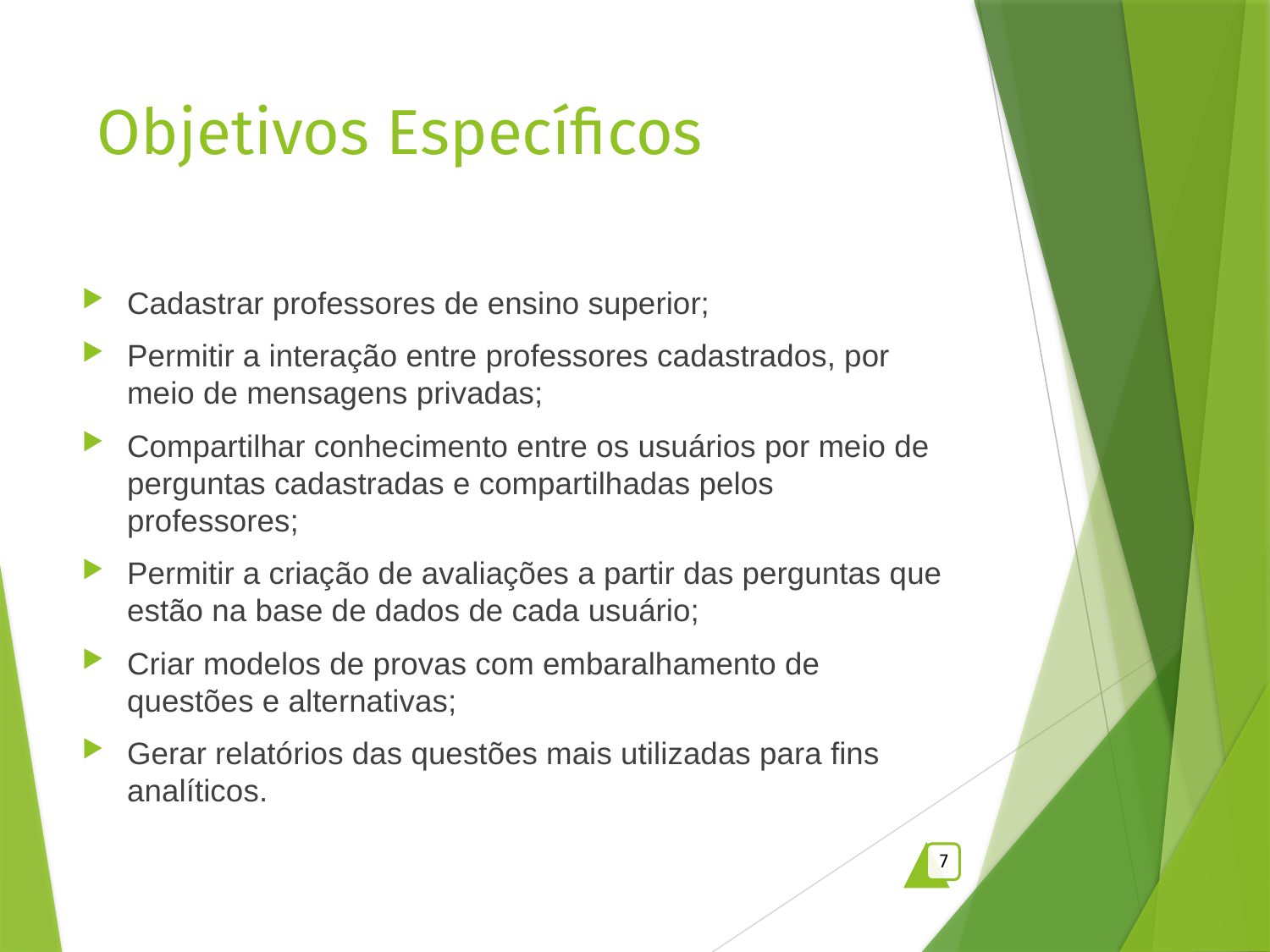

# Objetivos Específicos
Cadastrar professores de ensino superior;
Permitir a interação entre professores cadastrados, por meio de mensagens privadas;
Compartilhar conhecimento entre os usuários por meio de perguntas cadastradas e compartilhadas pelos professores;
Permitir a criação de avaliações a partir das perguntas que estão na base de dados de cada usuário;
Criar modelos de provas com embaralhamento de questões e alternativas;
Gerar relatórios das questões mais utilizadas para fins analíticos.
7